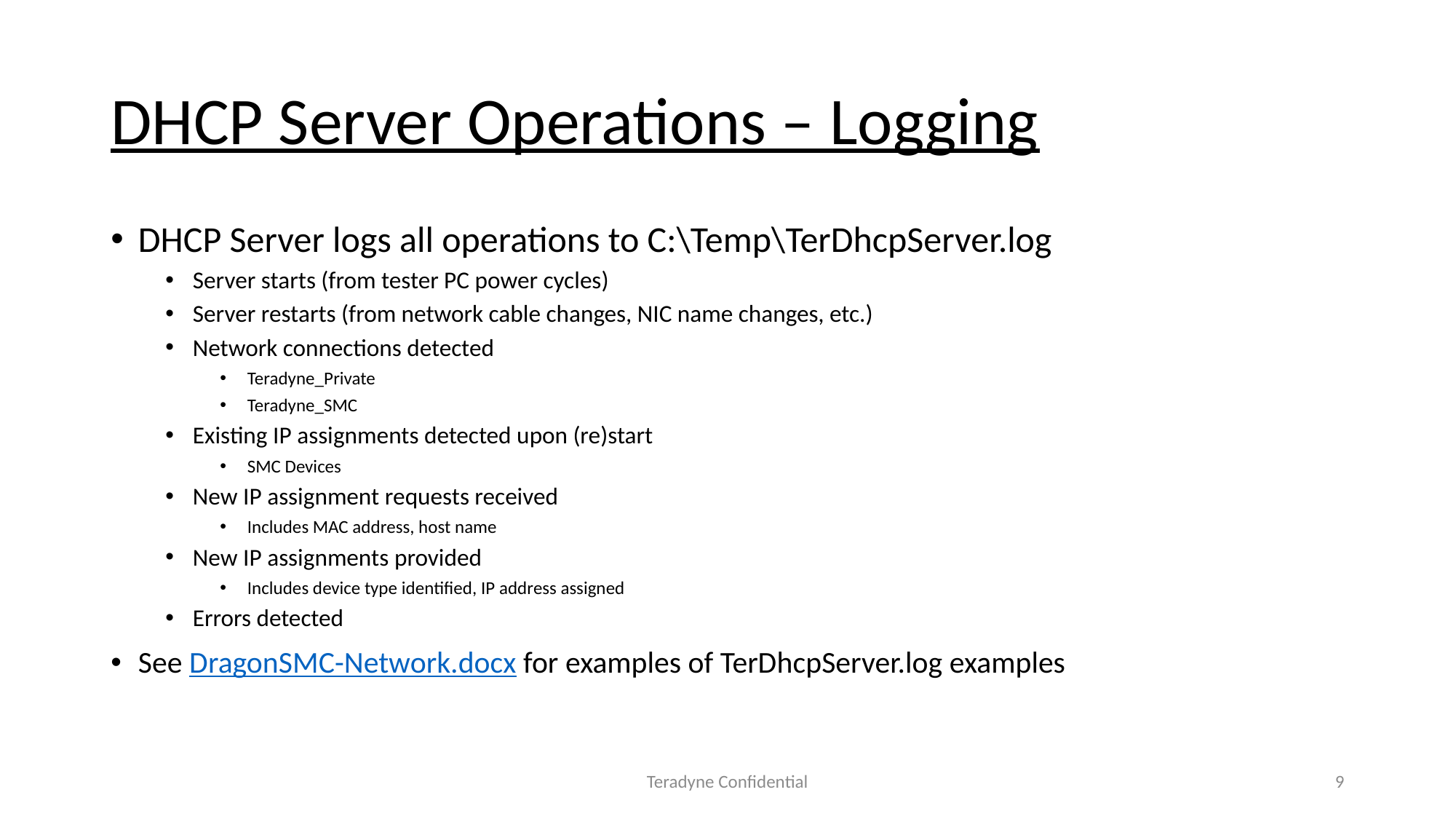

# DHCP Server Operations – Logging
DHCP Server logs all operations to C:\Temp\TerDhcpServer.log
Server starts (from tester PC power cycles)
Server restarts (from network cable changes, NIC name changes, etc.)
Network connections detected
Teradyne_Private
Teradyne_SMC
Existing IP assignments detected upon (re)start
SMC Devices
New IP assignment requests received
Includes MAC address, host name
New IP assignments provided
Includes device type identified, IP address assigned
Errors detected
See DragonSMC-Network.docx for examples of TerDhcpServer.log examples

Teradyne Confidential
9